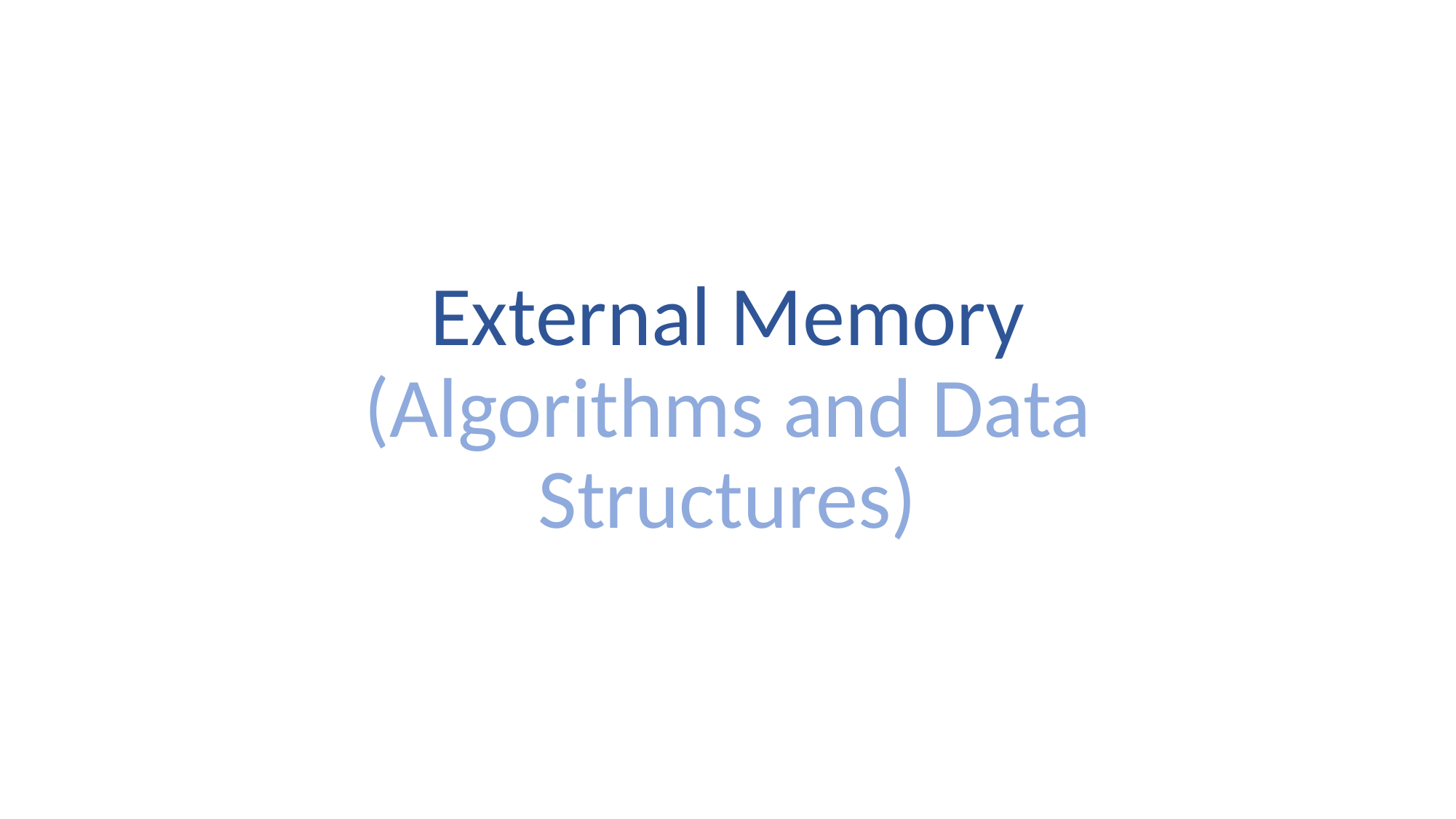

# External Memory (Algorithms and Data Structures)